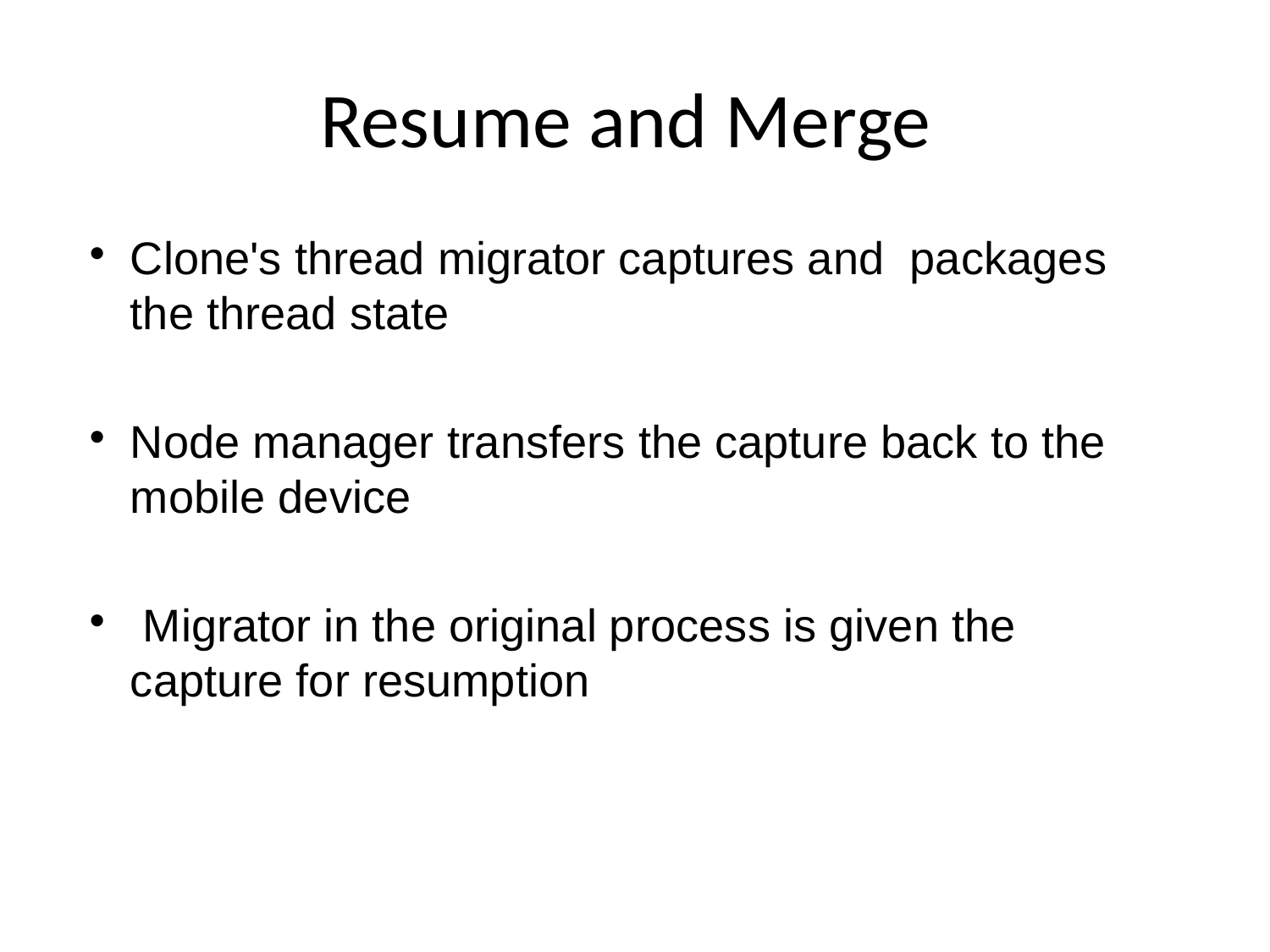

# Resume and Merge
Clone's thread migrator captures and  packages the thread state

Node manager transfers the capture back to the mobile device

 Migrator in the original process is given the capture for resumption